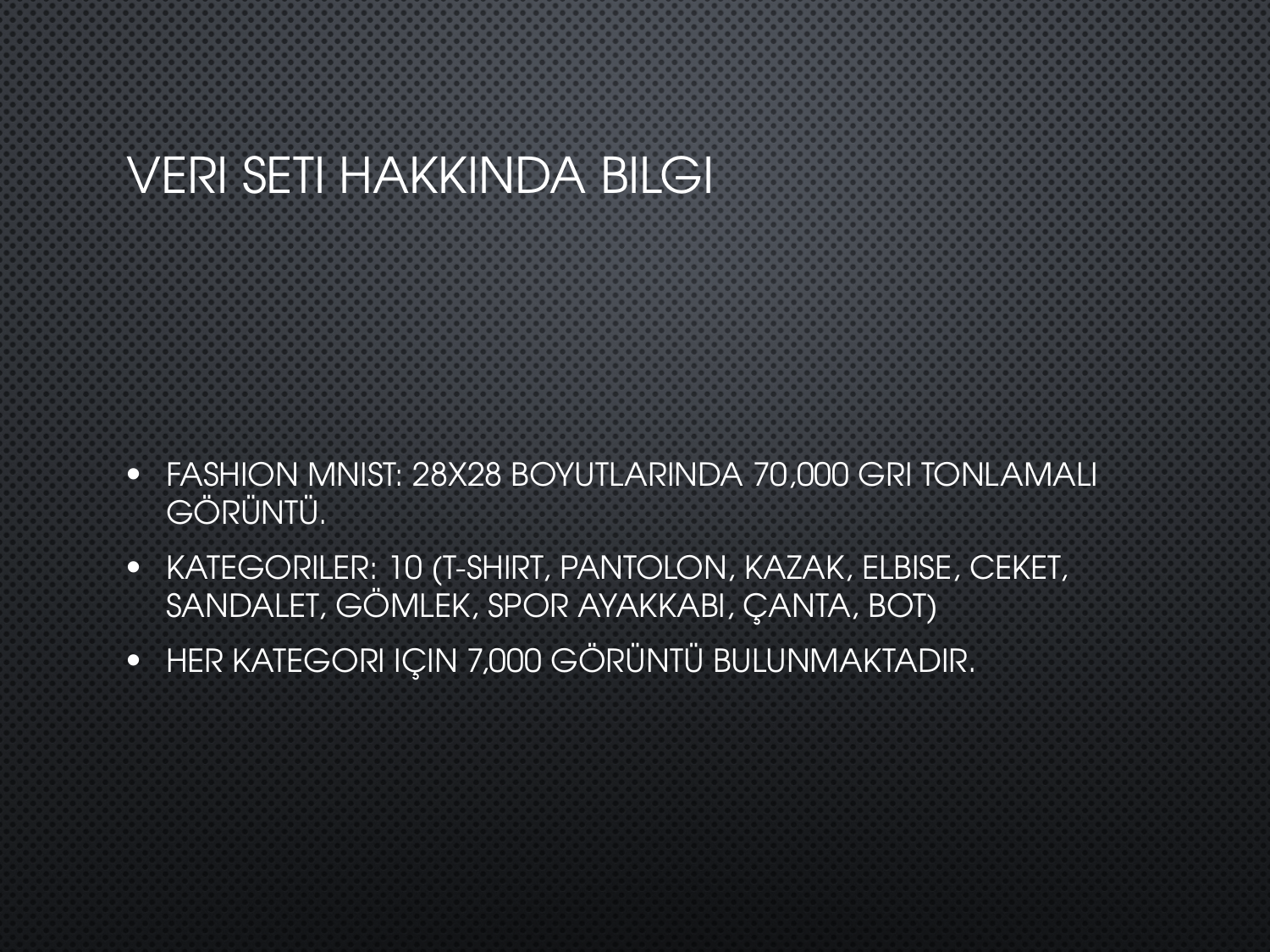

# Veri Seti Hakkında Bilgi
Fashion MNIST: 28x28 boyutlarında 70,000 gri tonlamalı görüntü.
Kategoriler: 10 (T-shirt, Pantolon, Kazak, Elbise, Ceket, Sandalet, Gömlek, Spor Ayakkabı, Çanta, Bot)
Her kategori için 7,000 görüntü bulunmaktadır.